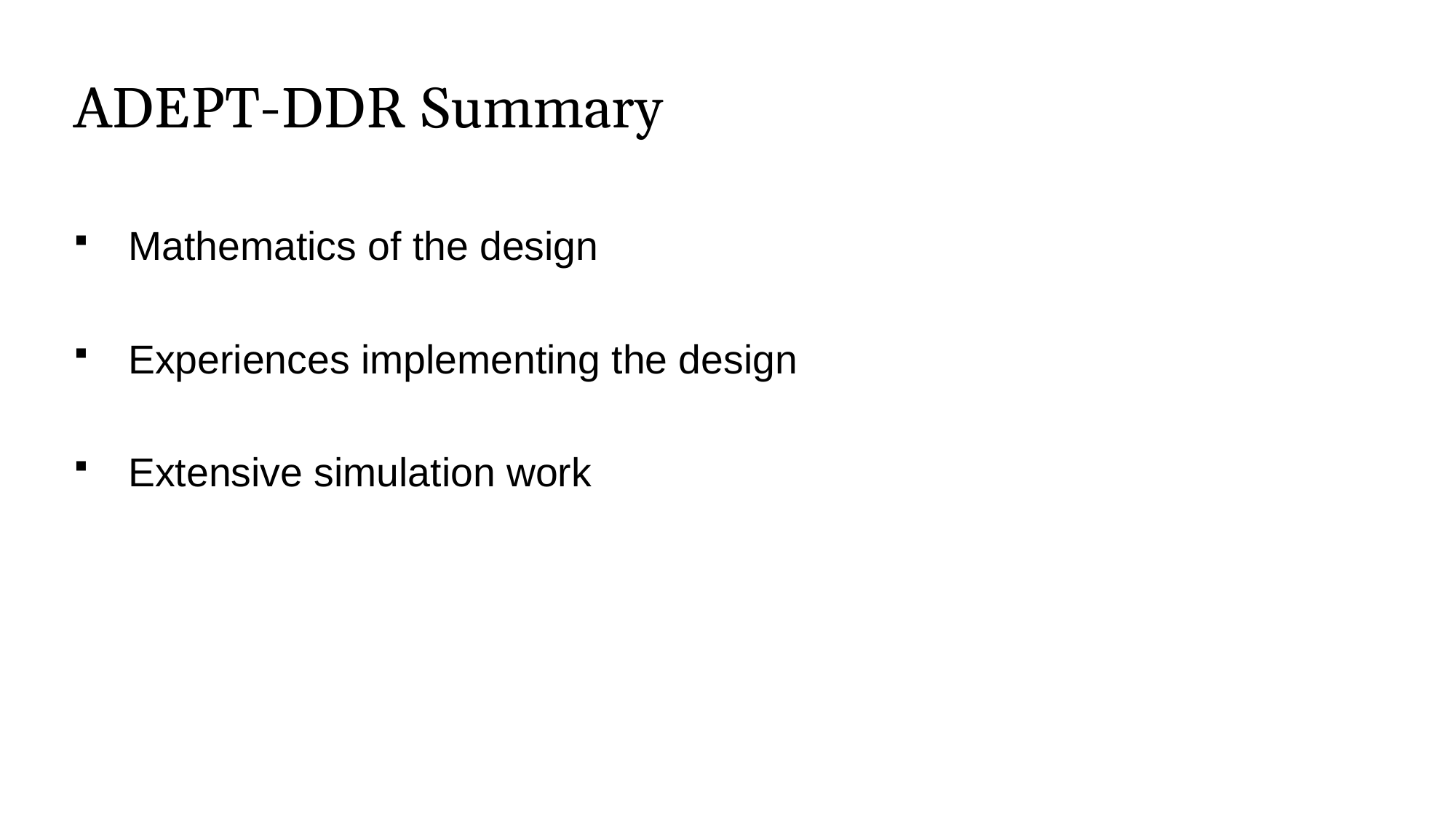

# ADEPT-DDR Summary
Mathematics of the design

Experiences implementing the design

Extensive simulation work